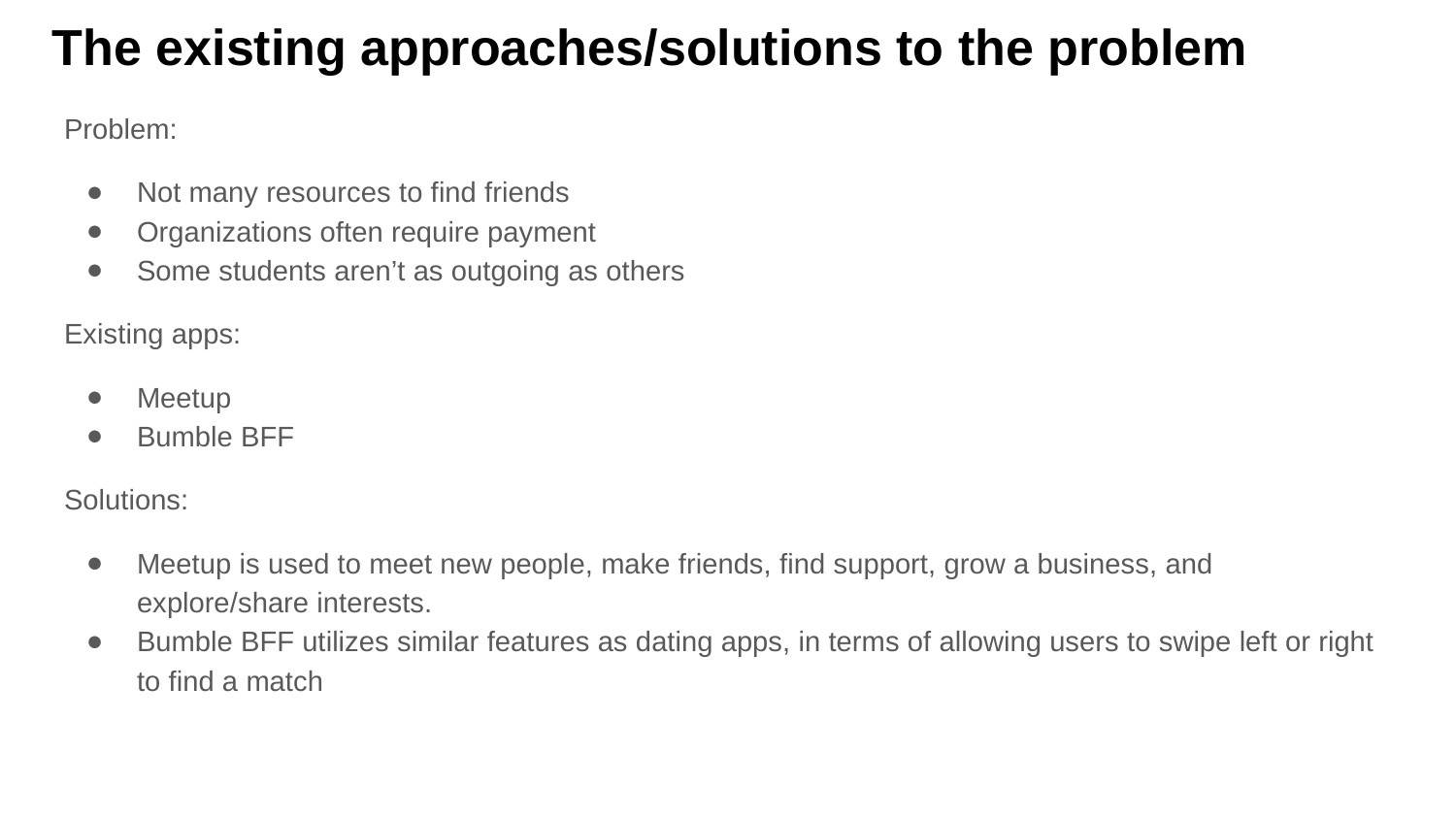

# The existing approaches/solutions to the problem
Problem:
Not many resources to find friends
Organizations often require payment
Some students aren’t as outgoing as others
Existing apps:
Meetup
Bumble BFF
Solutions:
Meetup is used to meet new people, make friends, find support, grow a business, and explore/share interests.
Bumble BFF utilizes similar features as dating apps, in terms of allowing users to swipe left or right to find a match